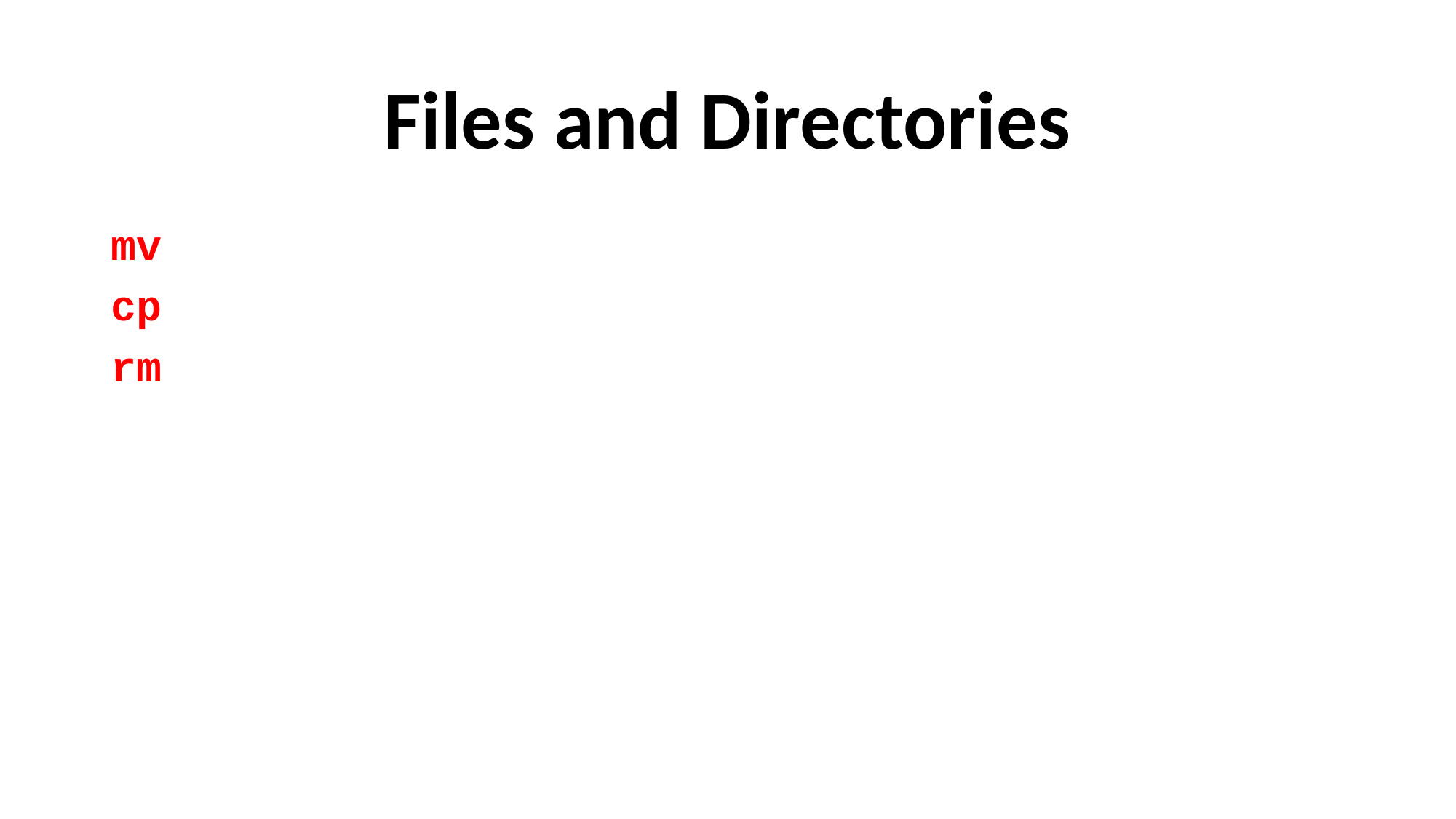

# Files and Directories
mv
cp
rm